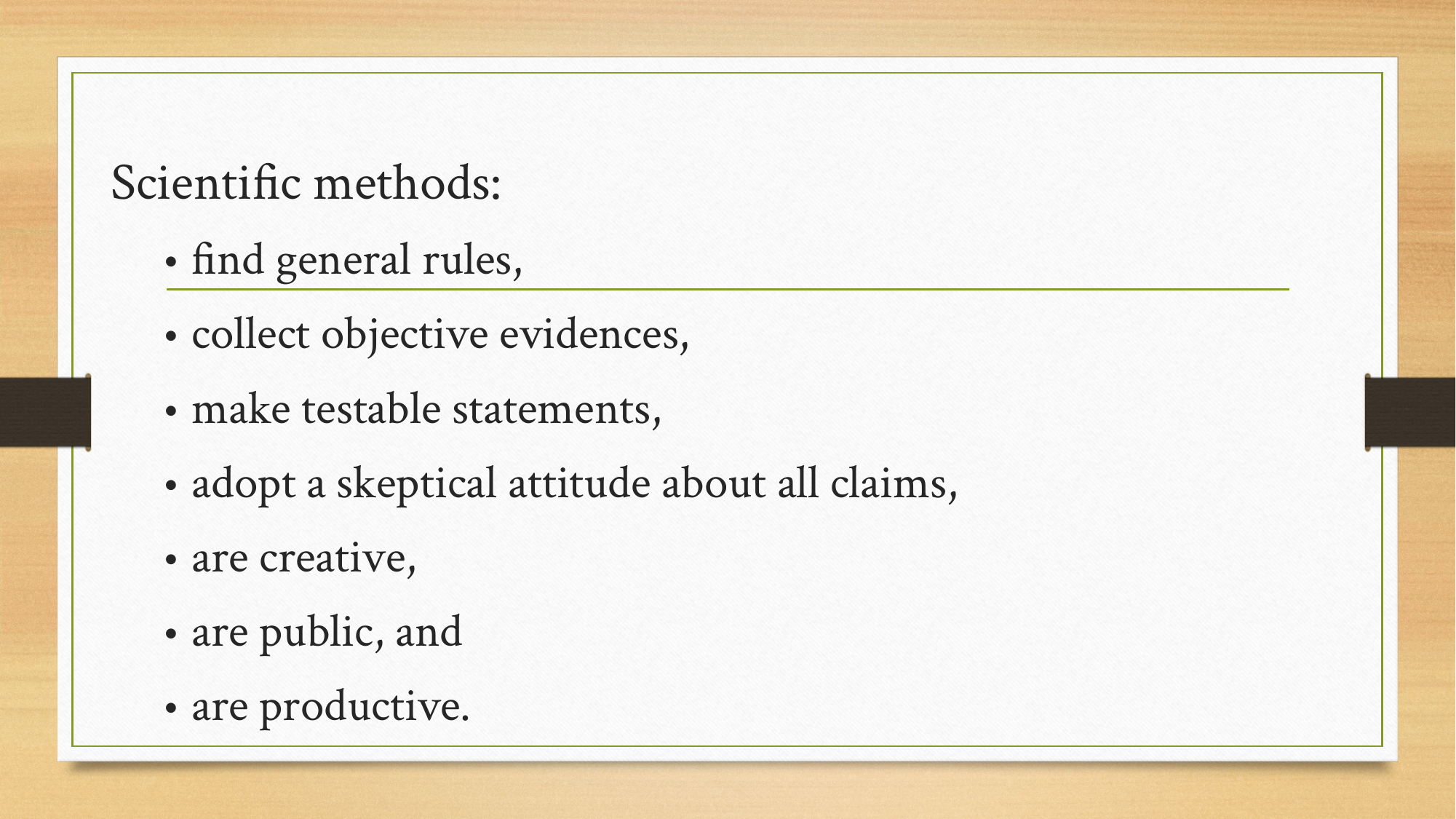

Scientific methods:
• find general rules,
• collect objective evidences,
• make testable statements,
• adopt a skeptical attitude about all claims,
• are creative,
• are public, and
• are productive.